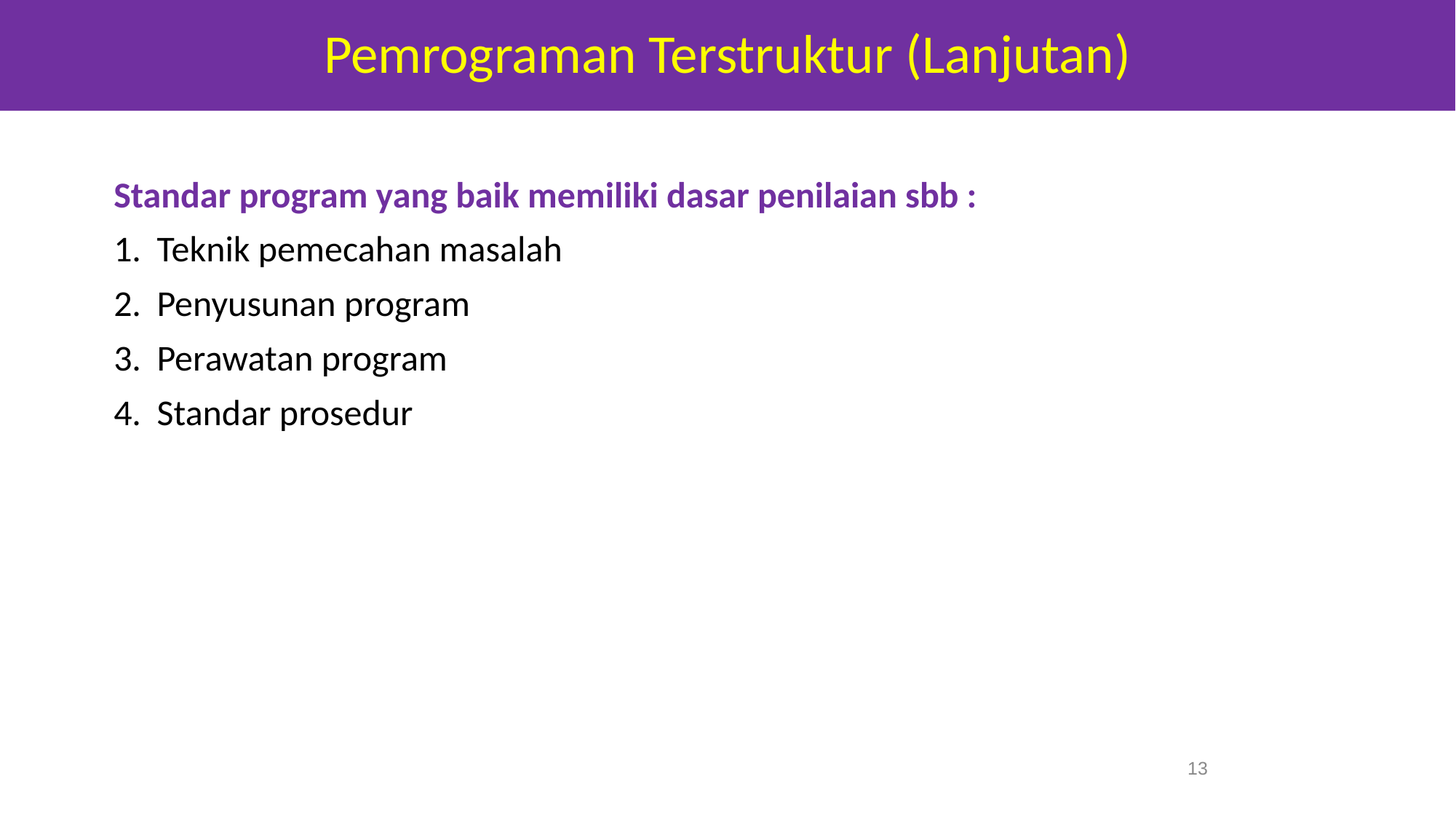

Pemrograman Terstruktur (Lanjutan)
Standar program yang baik memiliki dasar penilaian sbb :
Teknik pemecahan masalah
Penyusunan program
Perawatan program
Standar prosedur

13